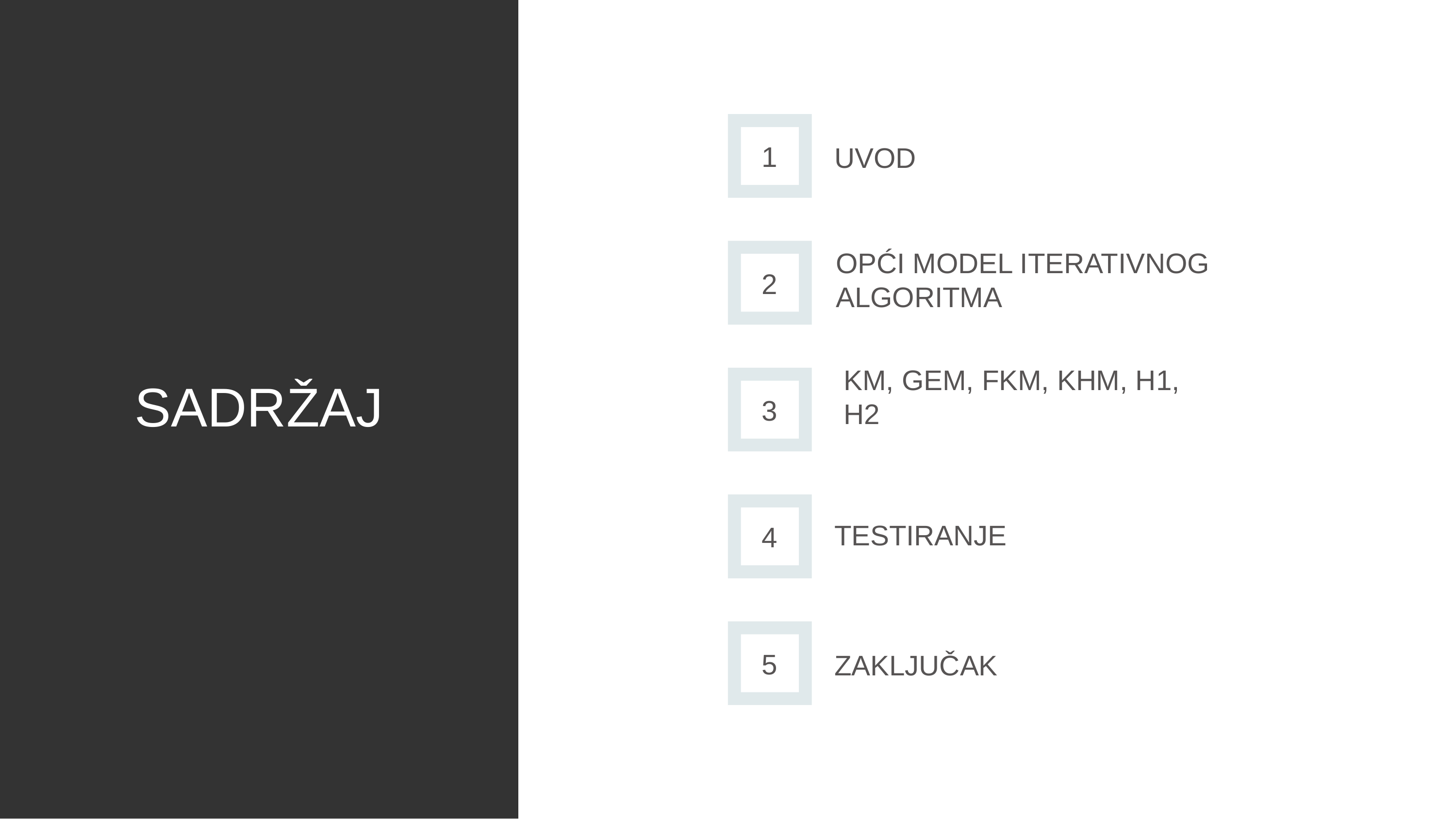

1
UVOD
2
OPĆI MODEL ITERATIVNOG ALGORITMA
# SADRŽAJ
KM, GEM, FKM, KHM, H1, H2

3
4
TESTIRANJE
5
ZAKLJUČAK